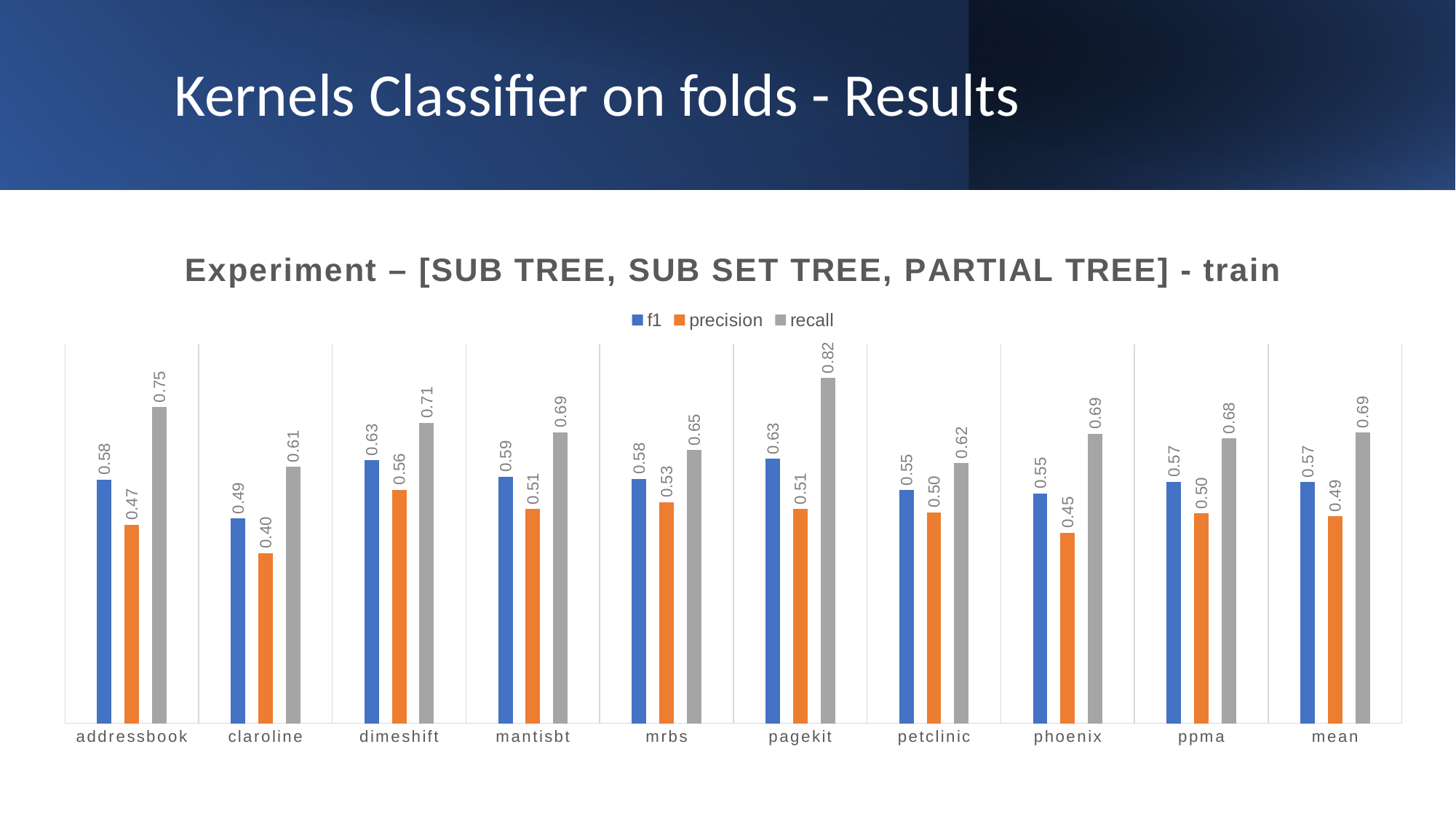

# Kernels Classifier on folds - Results

### Chart: Experiment – [SUB TREE, SUB SET TREE, PARTIAL TREE] - train

| Category | f1 | precision | recall |
|---|---|---|---|
| addressbook | 0.579406631762652 | 0.471590909090909 | 0.751131221719457 |
| claroline | 0.486754966887417 | 0.40495867768595 | 0.609958506224066 |
| dimeshift | 0.625 | 0.555555555555555 | 0.714285714285714 |
| mantisbt | 0.586387434554973 | 0.509090909090909 | 0.691358024691358 |
| mrbs | 0.580645161290322 | 0.525291828793774 | 0.649038461538461 |
| pagekit | 0.628252788104089 | 0.509036144578313 | 0.820388349514563 |
| petclinic | 0.554079696394686 | 0.501718213058419 | 0.61864406779661 |
| phoenix | 0.546168958742632 | 0.452768729641693 | 0.688118811881188 |
| ppma | 0.574040219378427 | 0.498412698412698 | 0.676724137931034 |
| mean | 0.573415095235022 | 0.492047073989802 | 0.691071921731383 |